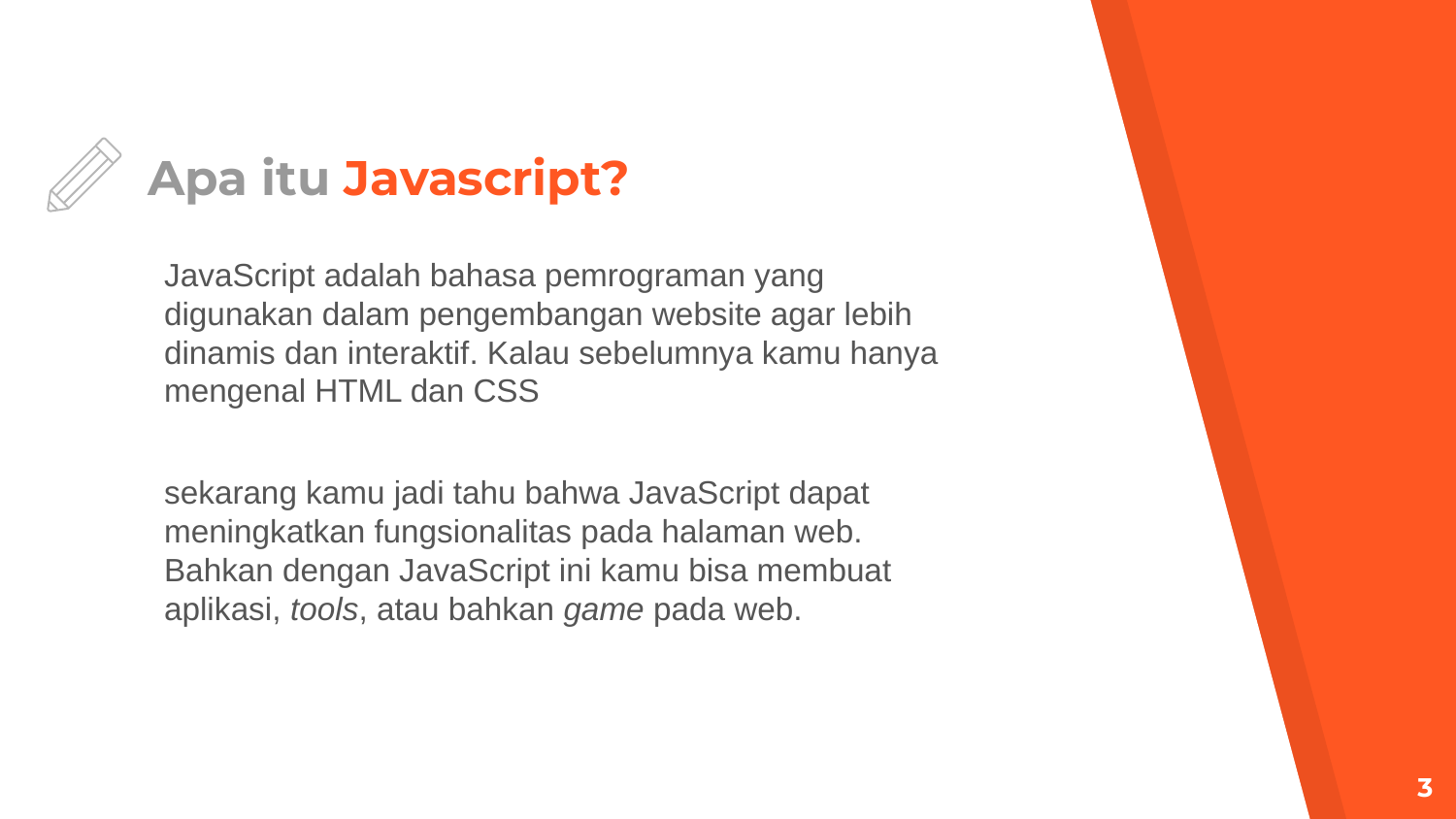

# Apa itu Javascript?
JavaScript adalah bahasa pemrograman yang digunakan dalam pengembangan website agar lebih dinamis dan interaktif. Kalau sebelumnya kamu hanya mengenal HTML dan CSS

sekarang kamu jadi tahu bahwa JavaScript dapat meningkatkan fungsionalitas pada halaman web. Bahkan dengan JavaScript ini kamu bisa membuat aplikasi, tools, atau bahkan game pada web.
3